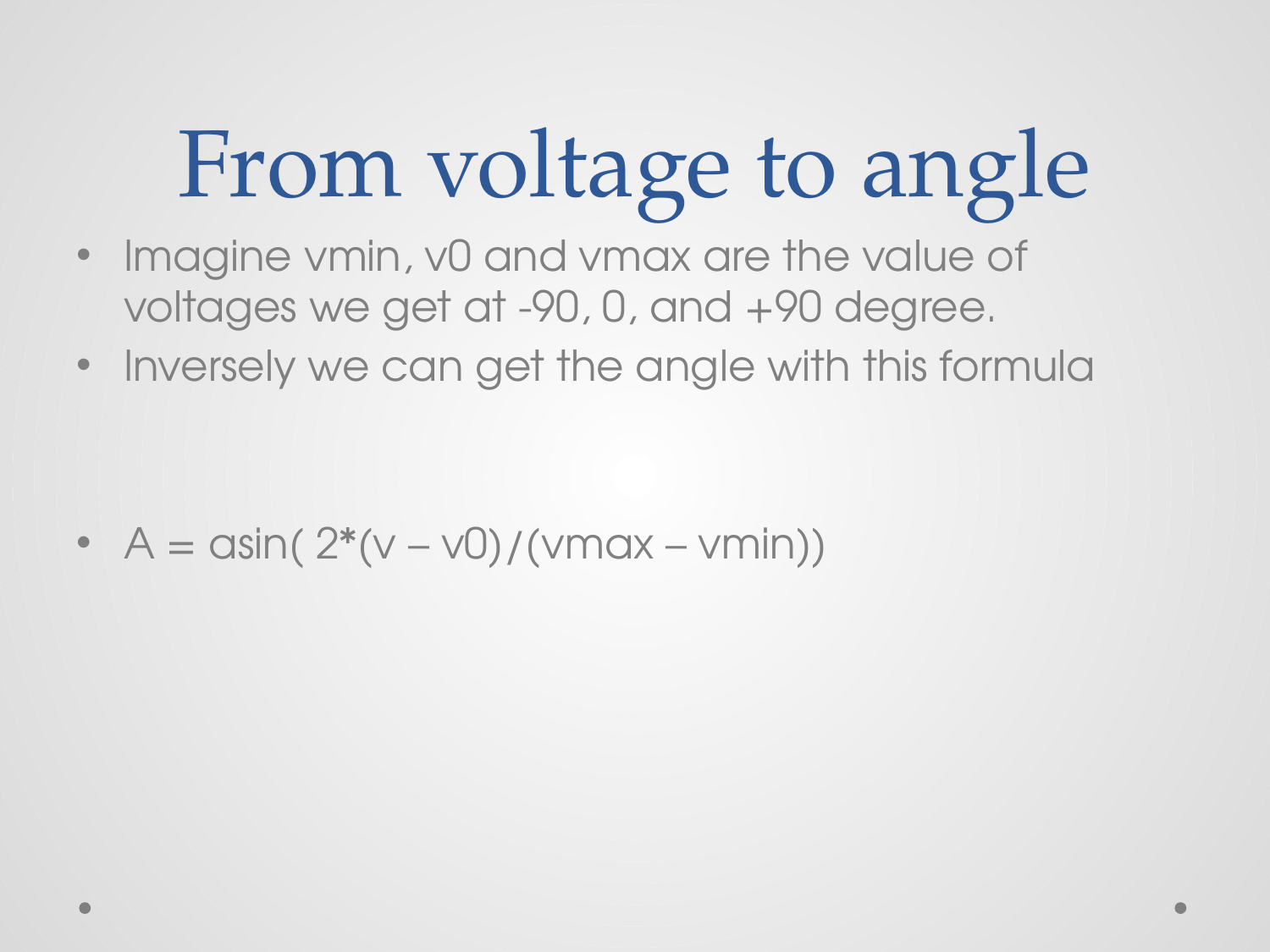

# From voltage to angle
Imagine vmin, v0 and vmax are the value of voltages we get at -90, 0, and +90 degree.
Inversely we can get the angle with this formula

A = asin( 2*(v – v0)/(vmax – vmin))